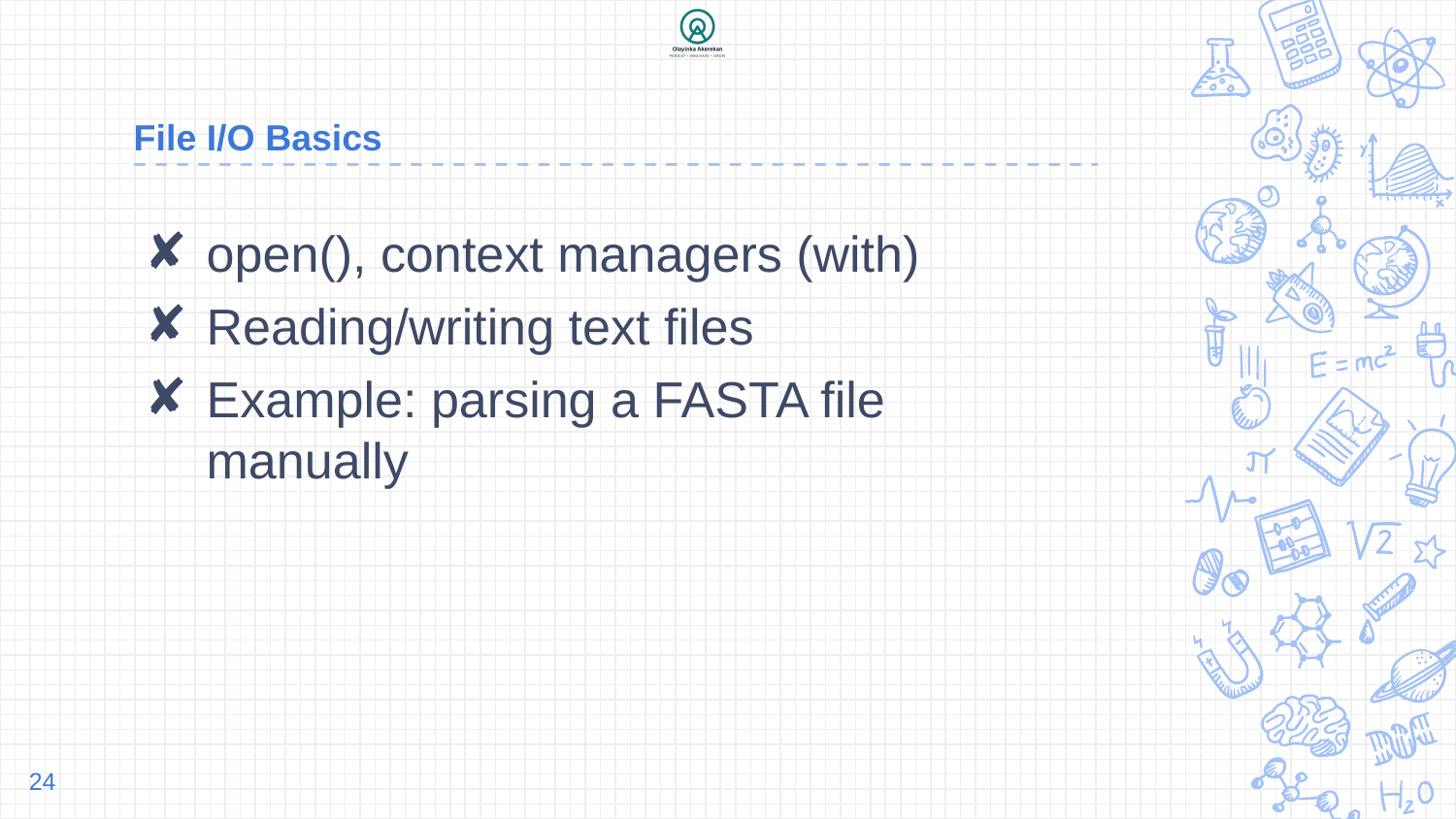

# File I/O Basics
open(), context managers (with)
Reading/writing text files
Example: parsing a FASTA file manually
24